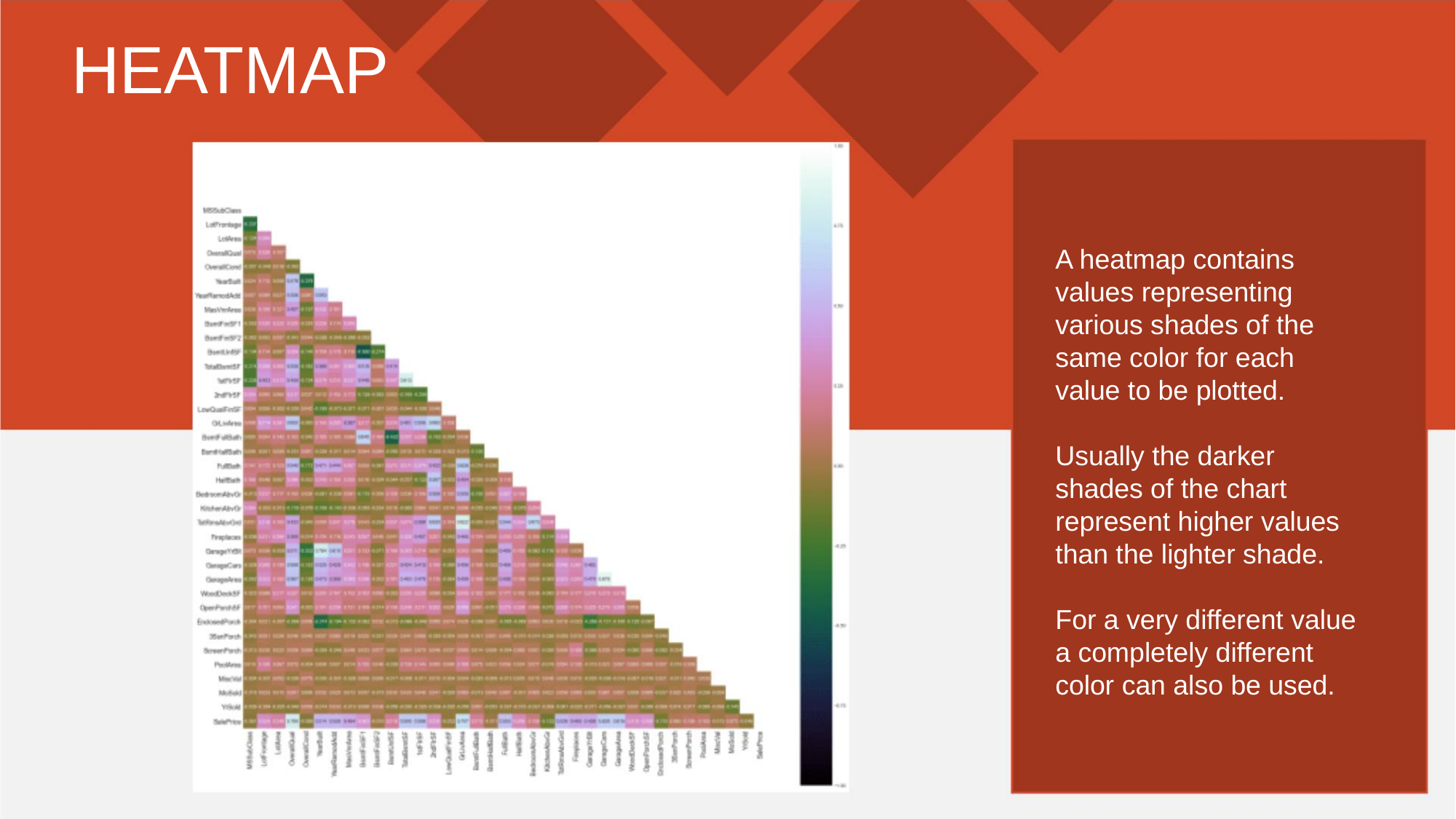

HEATMAP
A heatmap contains
values representing
various shades of the
same color for each
value to be plotted.
Usually the darker
shades of the chart
represent higher values
than the lighter shade.
For a very different value
a completely different
color can also be used.